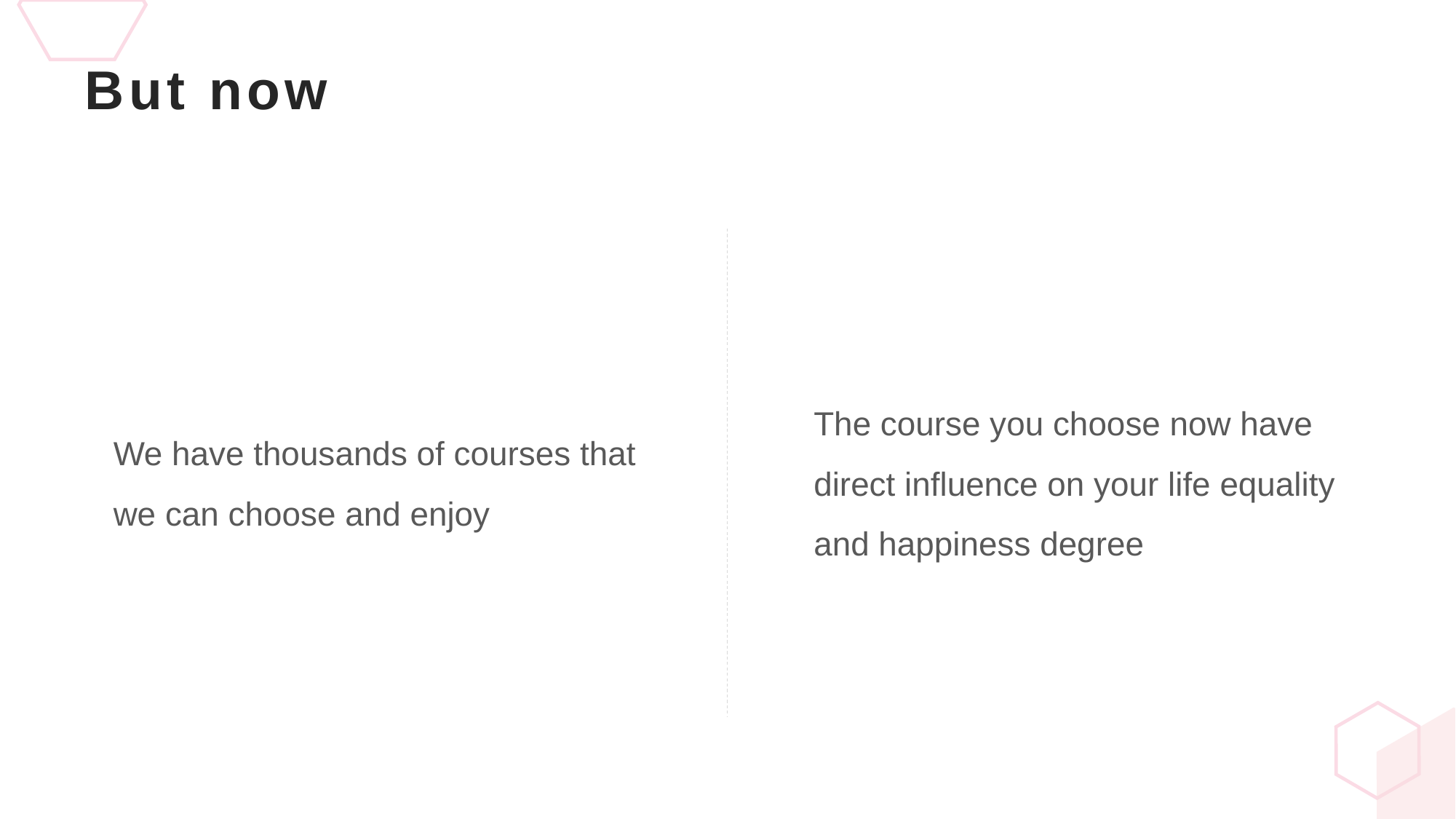

But now
We have thousands of courses that we can choose and enjoy
The course you choose now have direct influence on your life equality and happiness degree